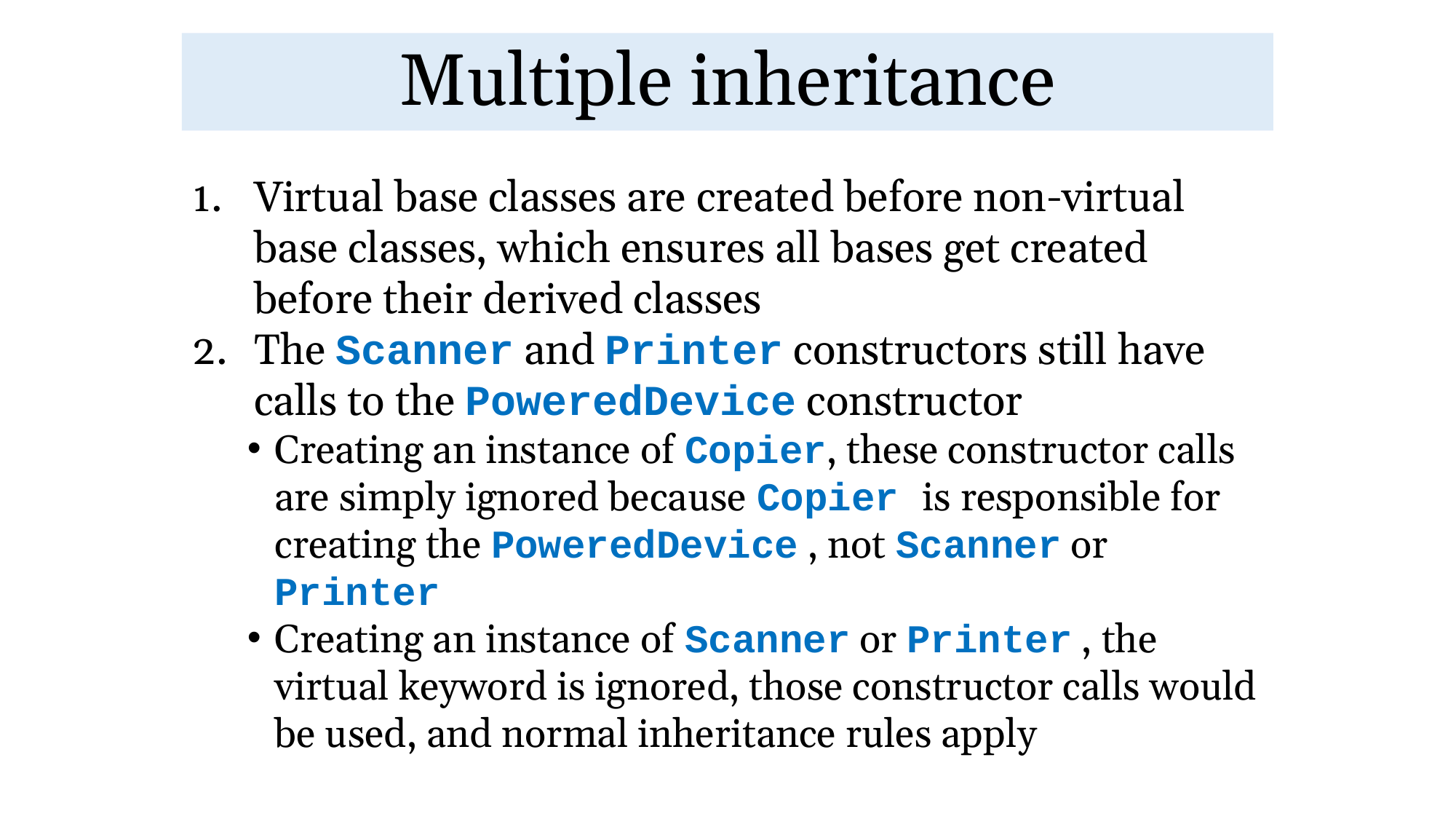

Multiple inheritance
Virtual base classes are created before non-virtual base classes, which ensures all bases get created before their derived classes
The Scanner and Printer constructors still have calls to the PoweredDevice constructor
Creating an instance of Copier, these constructor calls are simply ignored because Copier is responsible for creating the PoweredDevice , not Scanner or Printer
Creating an instance of Scanner or Printer , the virtual keyword is ignored, those constructor calls would be used, and normal inheritance rules apply